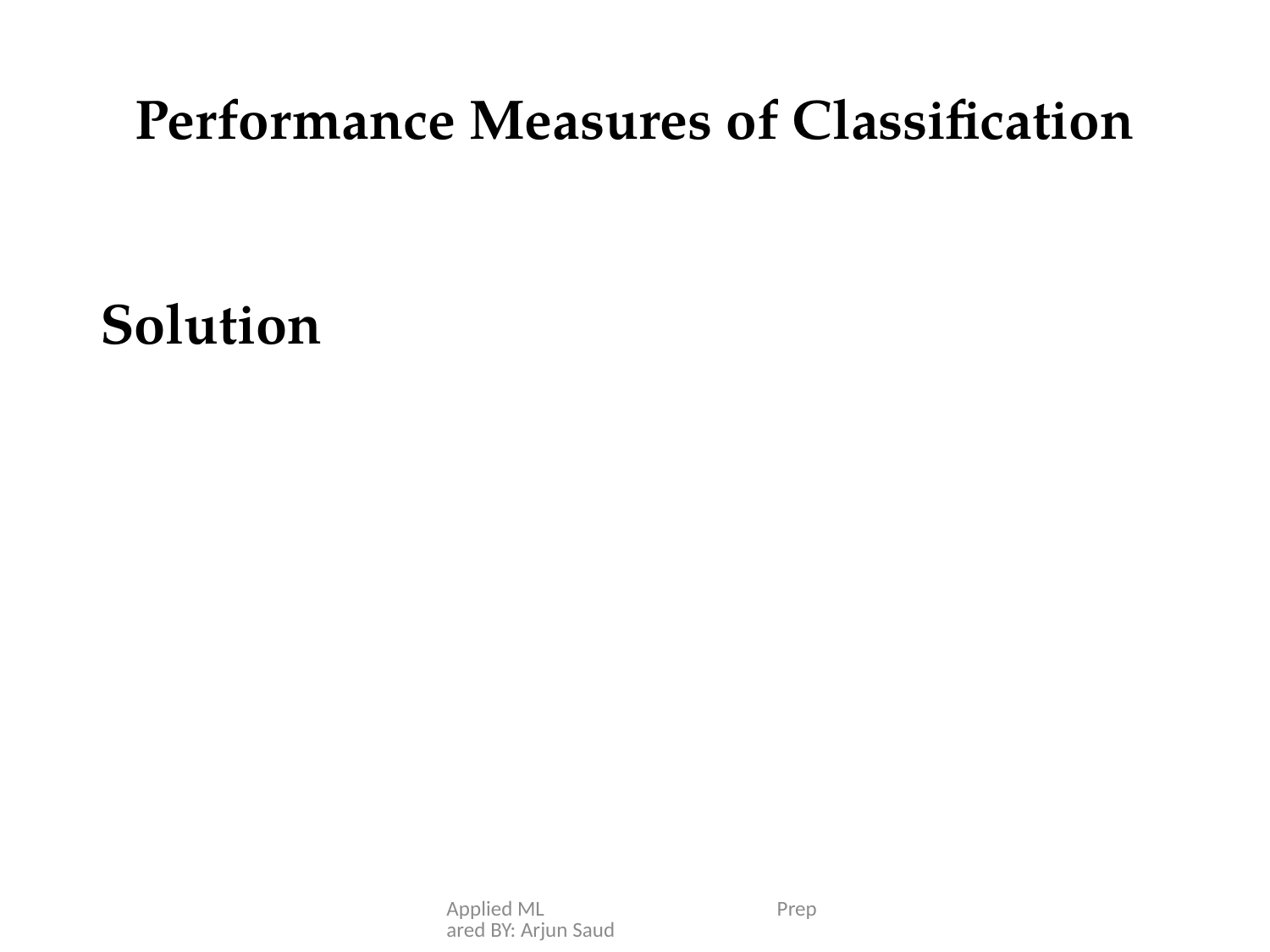

# Performance Measures of Classification

Solution

Applied ML                                                Prepared BY: Arjun Saud